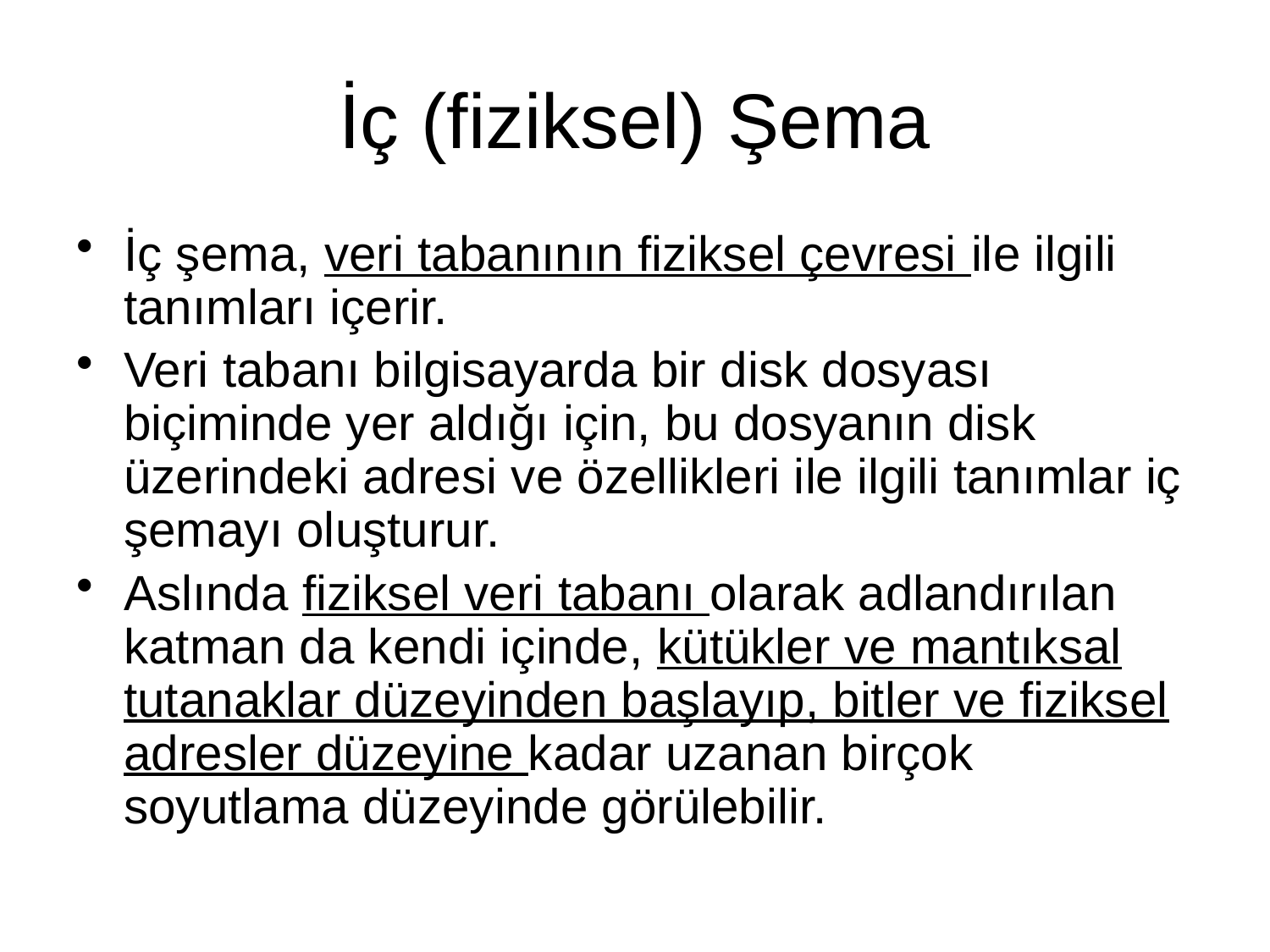

# İç (fiziksel) Şema
İç şema, veri tabanının fiziksel çevresi ile ilgili tanımları içerir.
Veri tabanı bilgisayarda bir disk dosyası biçiminde yer aldığı için, bu dosyanın disk üzerindeki adresi ve özellikleri ile ilgili tanımlar iç şemayı oluşturur.
Aslında fiziksel veri tabanı olarak adlandırılan katman da kendi içinde, kütükler ve mantıksal tutanaklar düzeyinden başlayıp, bitler ve fiziksel adresler düzeyine kadar uzanan birçok soyutlama düzeyinde görülebilir.